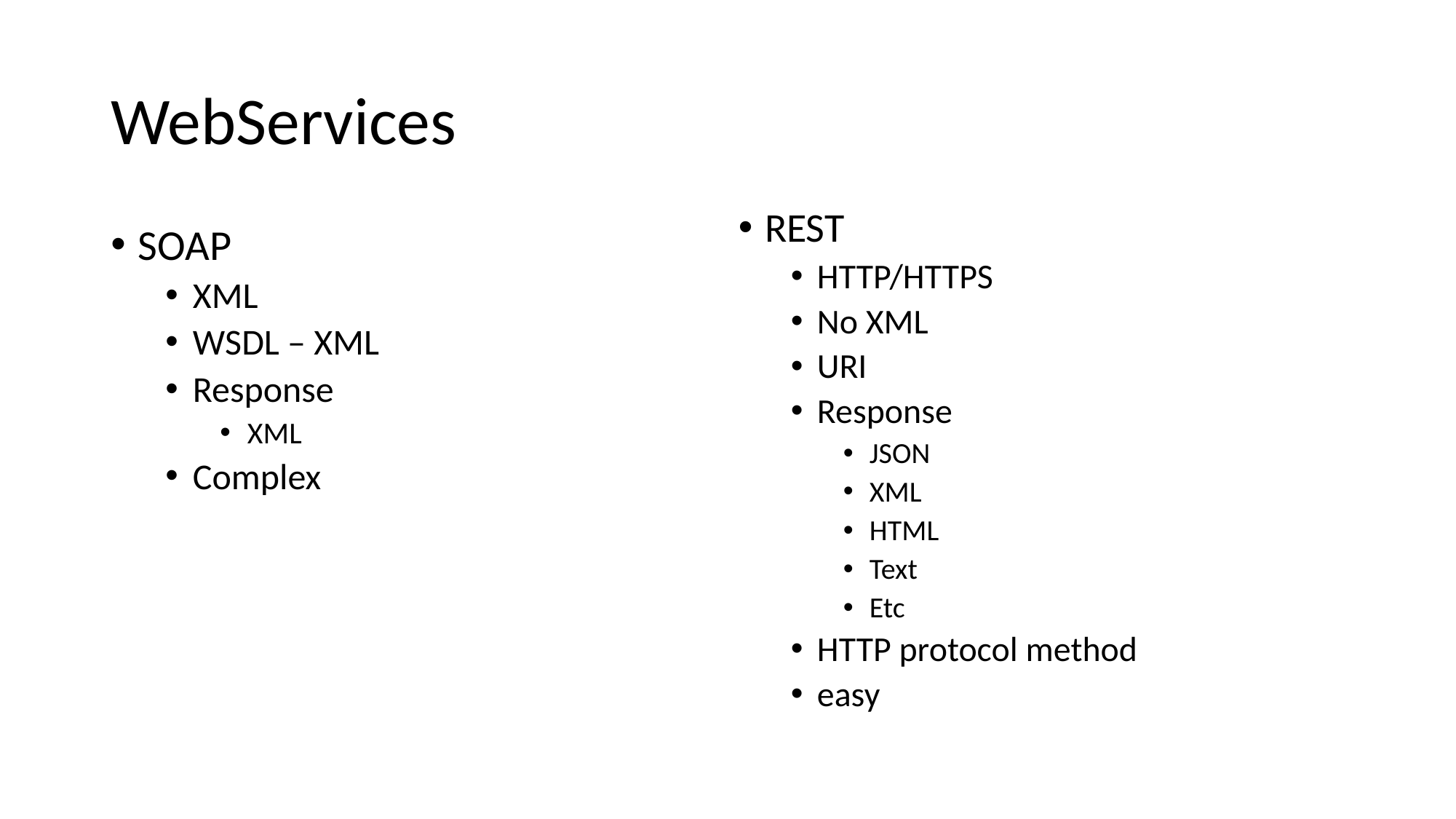

# WebServices
REST
HTTP/HTTPS
No XML
URI
Response
JSON
XML
HTML
Text
Etc
HTTP protocol method
easy

SOAP
XML
WSDL – XML
Response
XML
Complex